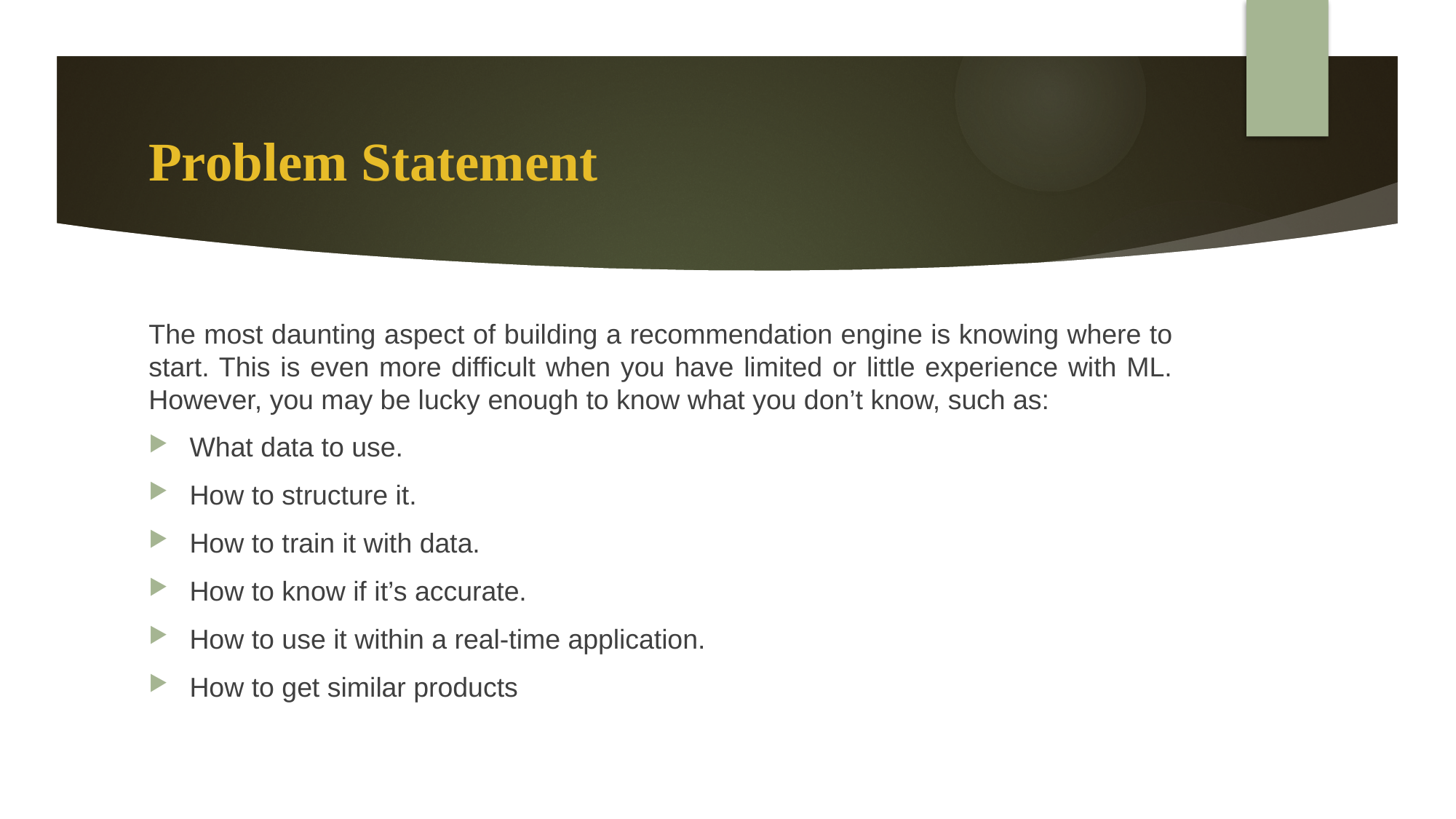

# Problem Statement
The most daunting aspect of building a recommendation engine is knowing where to start. This is even more difficult when you have limited or little experience with ML. However, you may be lucky enough to know what you don’t know, such as:
What data to use.
How to structure it.
How to train it with data.
How to know if it’s accurate.
How to use it within a real-time application.
How to get similar products